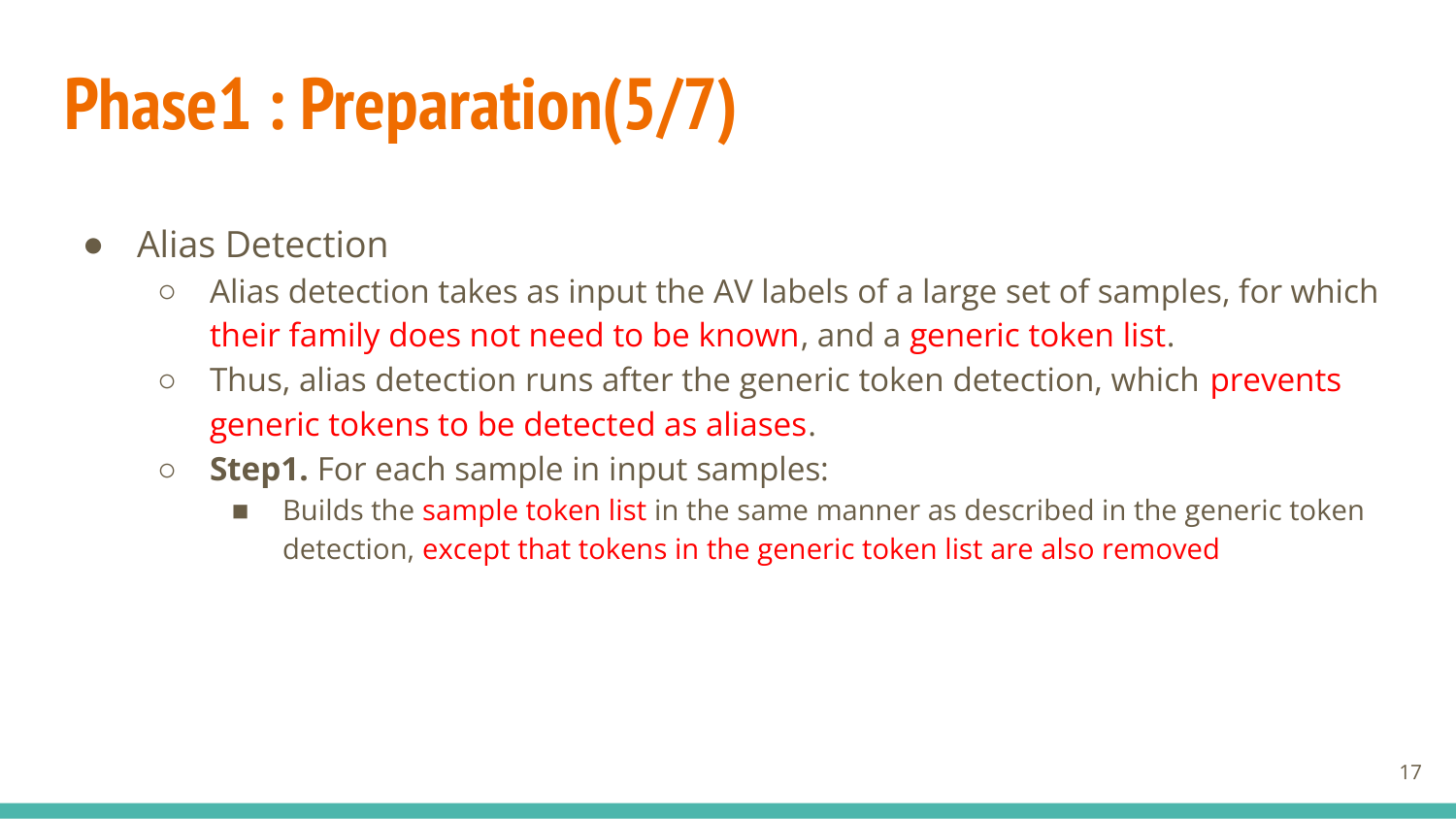

# Phase1 : Preparation(5/7)
Alias Detection
Alias detection takes as input the AV labels of a large set of samples, for which
their family does not need to be known, and a generic token list.
Thus, alias detection runs after the generic token detection, which prevents generic tokens to be detected as aliases.
Step1. For each sample in input samples:
Builds the sample token list in the same manner as described in the generic token detection, except that tokens in the generic token list are also removed
17